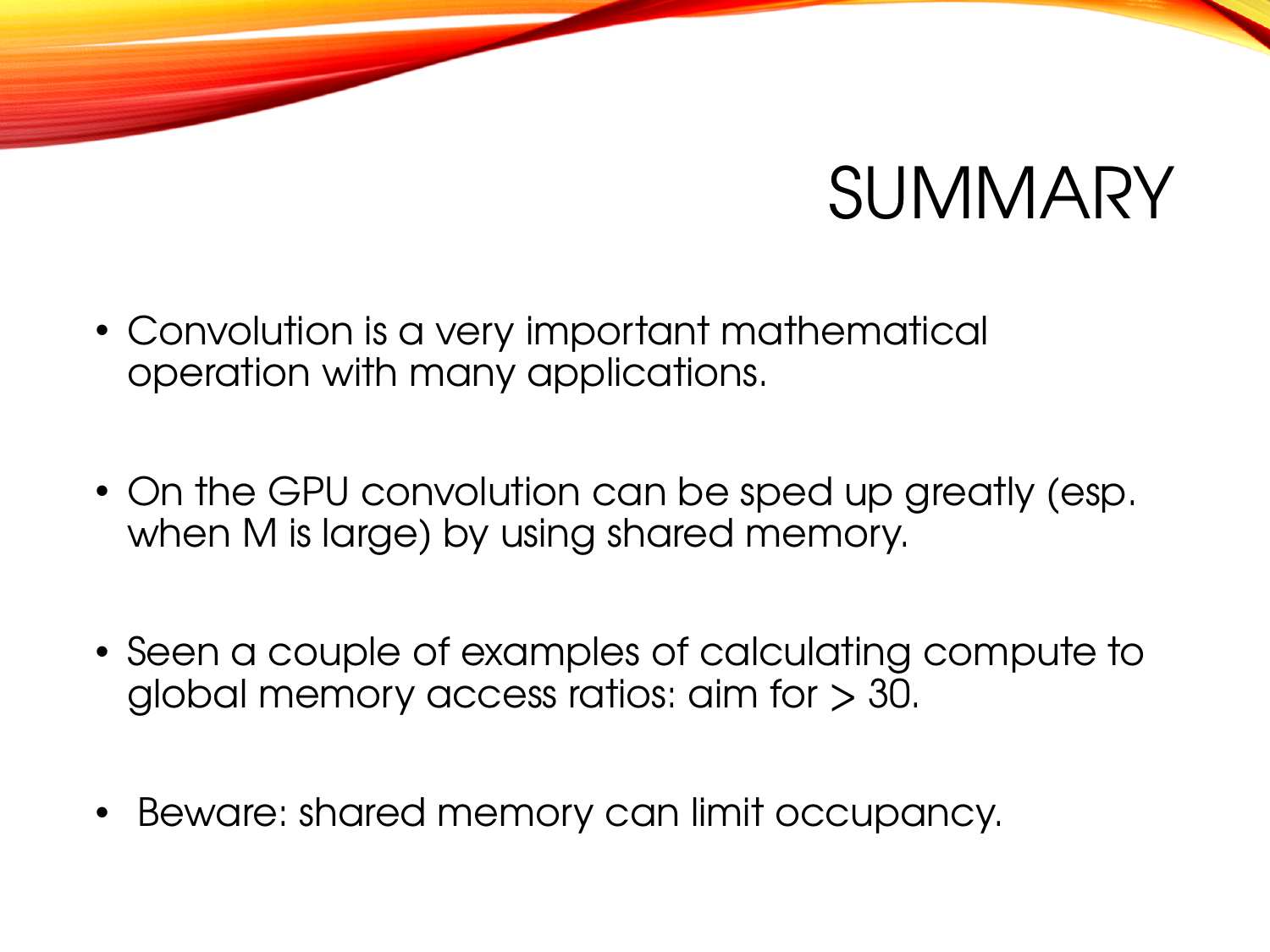

# summary
Convolution is a very important mathematical operation with many applications.

On the GPU convolution can be sped up greatly (esp. when M is large) by using shared memory.

Seen a couple of examples of calculating compute to global memory access ratios: aim for > 30.

 Beware: shared memory can limit occupancy.